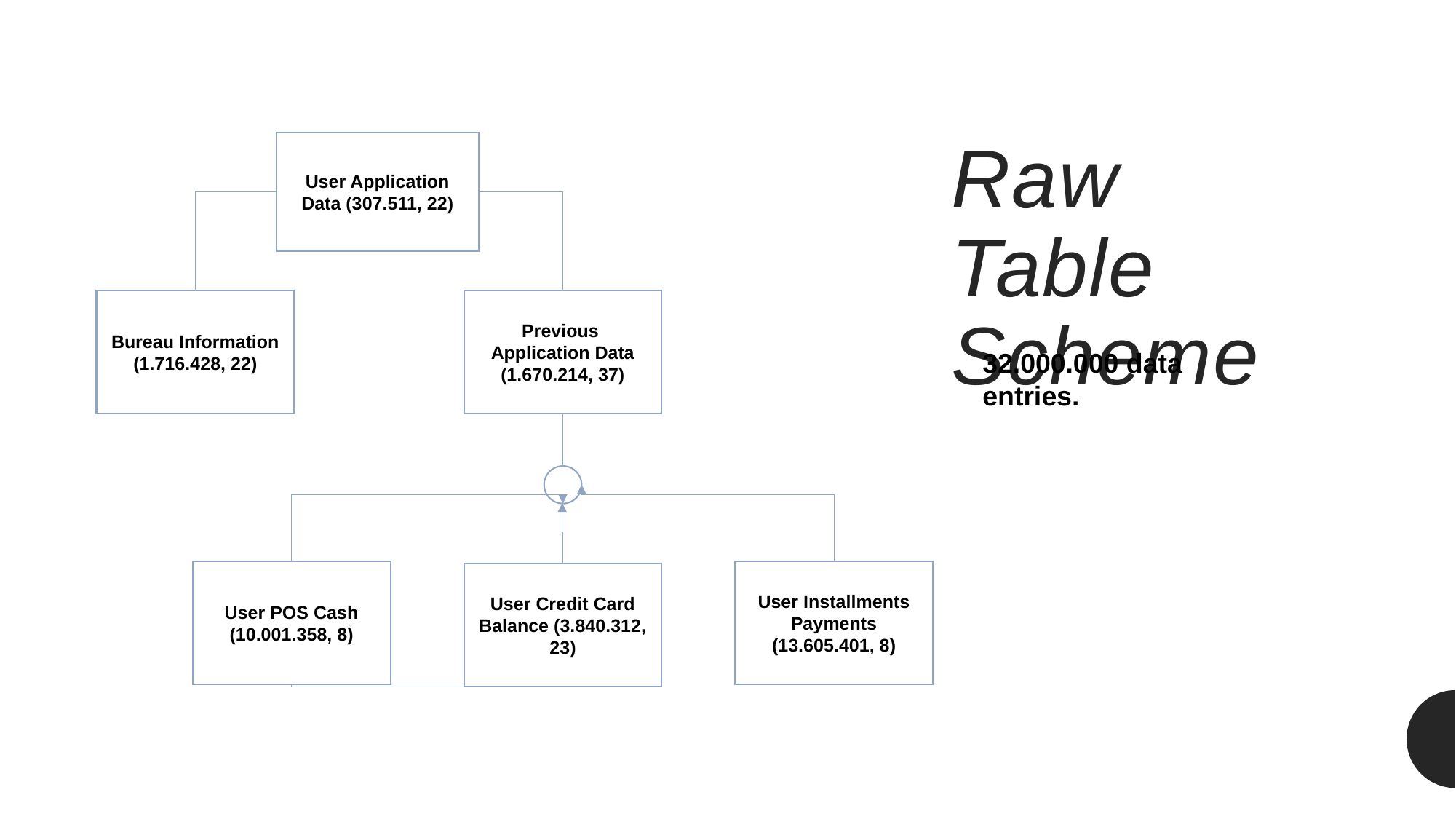

# Raw Table Scheme
User Application Data (307.511, 22)
Bureau Information (1.716.428, 22)
Previous  Application Data (1.670.214, 37)

User POS Cash (10.001.358, 8)
User Installments Payments (13.605.401, 8)
User Credit Card Balance (3.840.312, 23)
32.000.000 data entries.